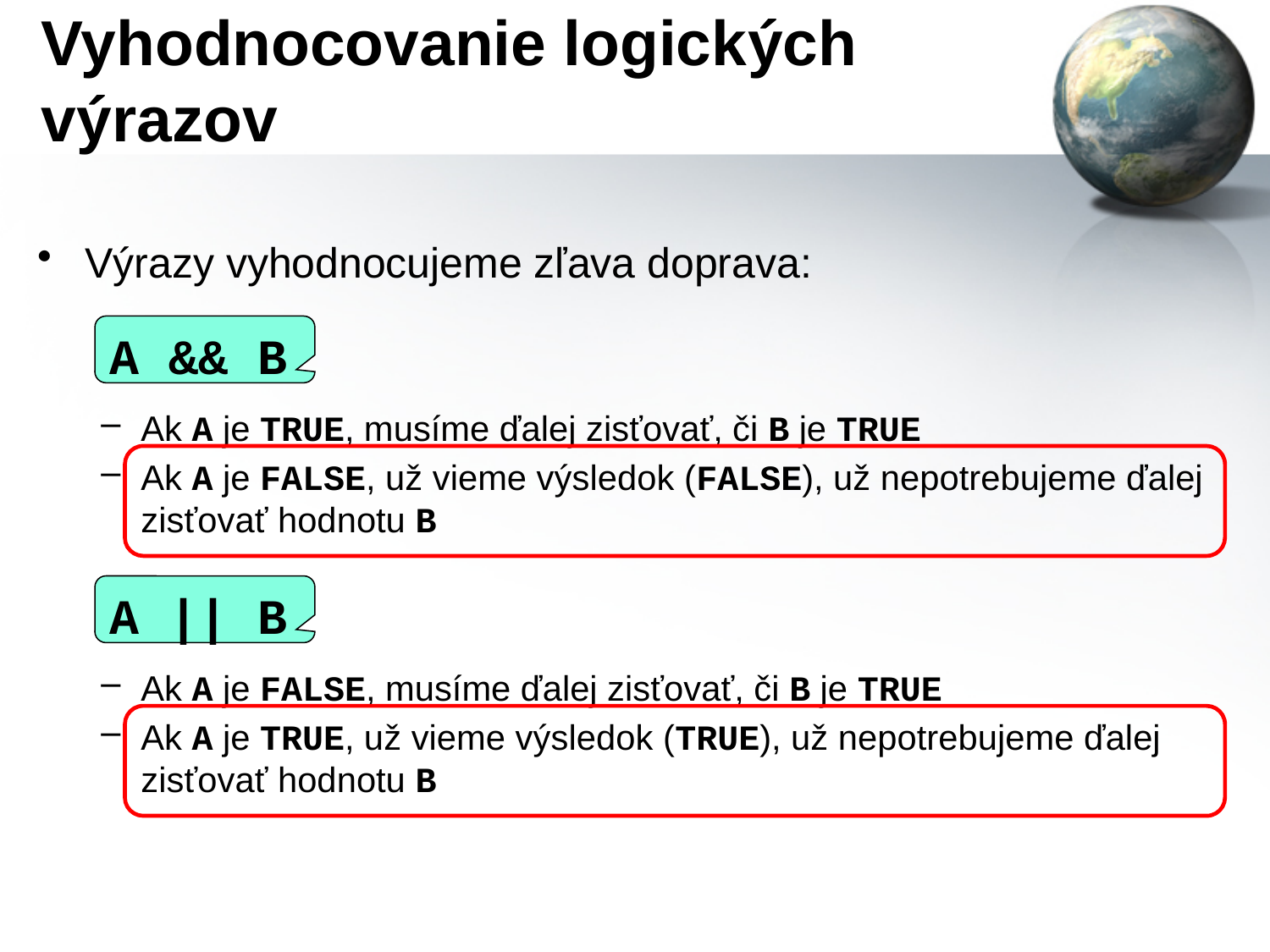

# Vyhodnocovanie logických výrazov
Výrazy vyhodnocujeme zľava doprava:

A && B

Ak A je TRUE, musíme ďalej zisťovať, či B je TRUE
Ak A je FALSE, už vieme výsledok (FALSE), už nepotrebujeme ďalej zisťovať hodnotu B

A || B

Ak A je FALSE, musíme ďalej zisťovať, či B je TRUE
Ak A je TRUE, už vieme výsledok (TRUE), už nepotrebujeme ďalej zisťovať hodnotu B